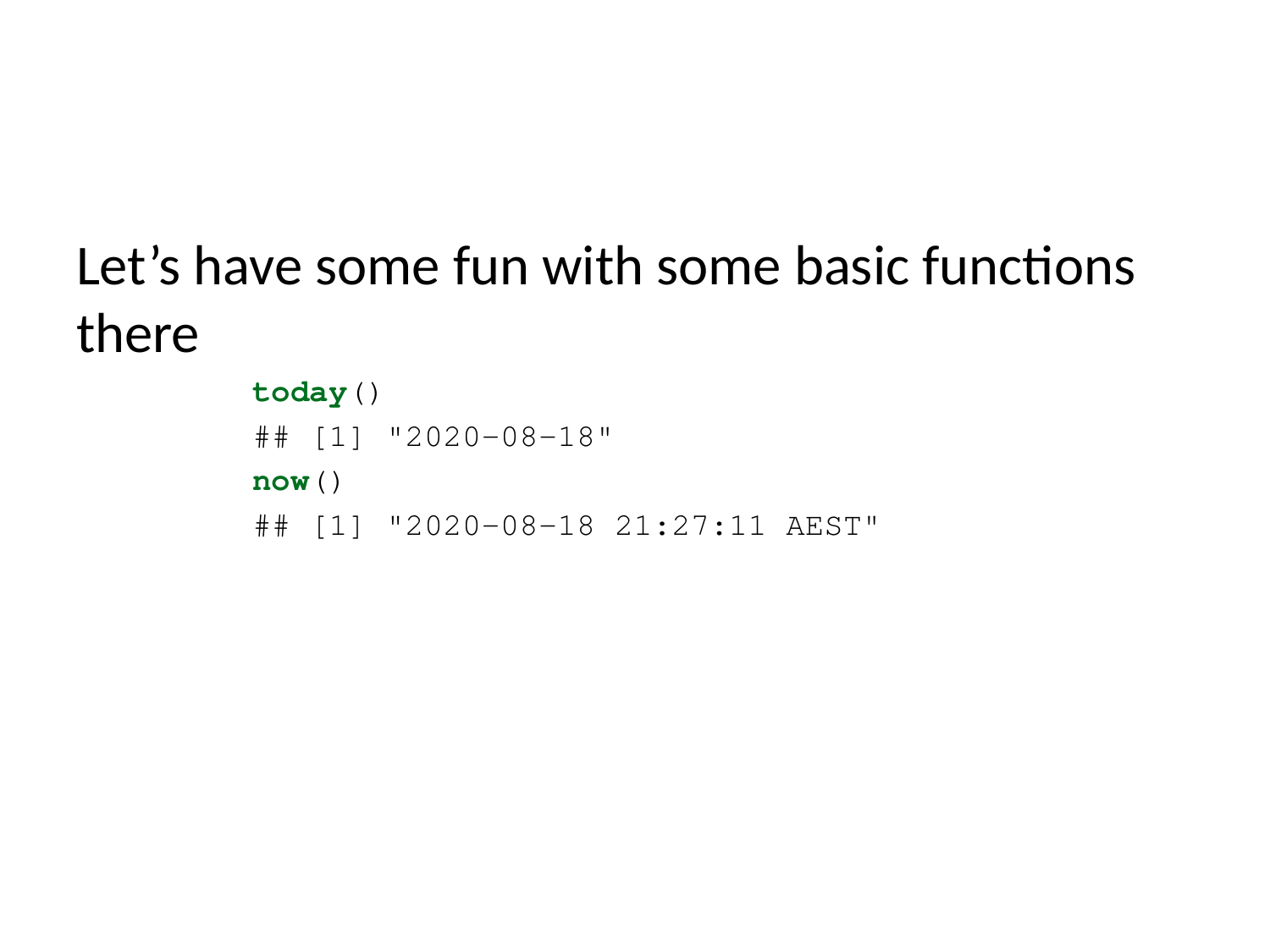

Let’s have some fun with some basic functions there
today()
## [1] "2020-08-18"
now()
## [1] "2020-08-18 21:27:11 AEST"